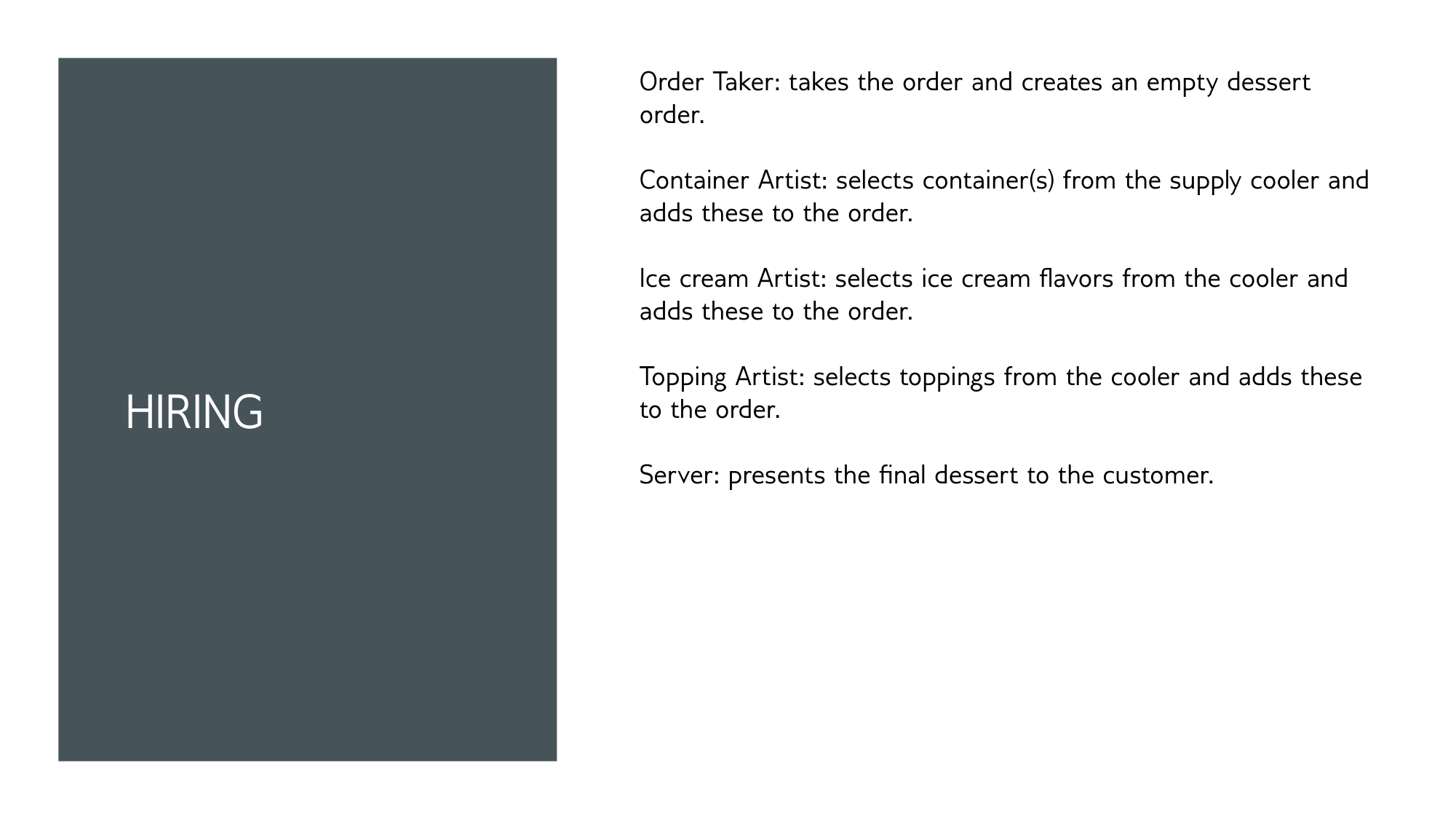

Order Taker: takes the order and creates an empty dessert order.

Container Artist: selects container(s) from the supply cooler and adds these to the order.

Ice cream Artist: selects ice cream flavors from the cooler and adds these to the order.

Topping Artist: selects toppings from the cooler and adds these to the order.

Server: presents the final dessert to the customer.
# hiring